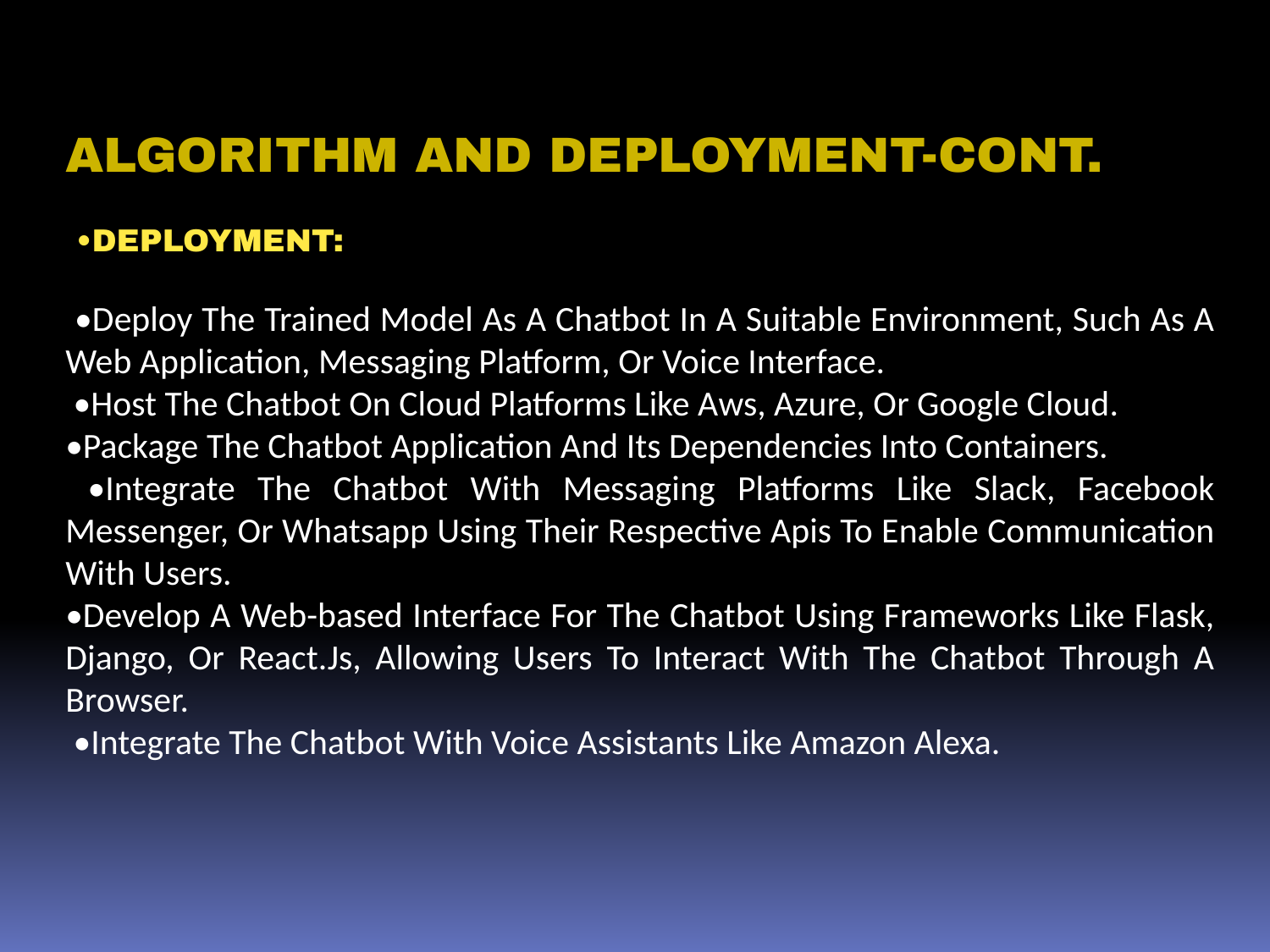

ALGORITHM AND DEPLOYMENT-CONT.

 •DEPLOYMENT:

 •Deploy The Trained Model As A Chatbot In A Suitable Environment, Such As A Web Application, Messaging Platform, Or Voice Interface.
 •Host The Chatbot On Cloud Platforms Like Aws, Azure, Or Google Cloud.
•Package The Chatbot Application And Its Dependencies Into Containers.
 •Integrate The Chatbot With Messaging Platforms Like Slack, Facebook Messenger, Or Whatsapp Using Their Respective Apis To Enable Communication With Users.
•Develop A Web-based Interface For The Chatbot Using Frameworks Like Flask, Django, Or React.Js, Allowing Users To Interact With The Chatbot Through A Browser.
 •Integrate The Chatbot With Voice Assistants Like Amazon Alexa.